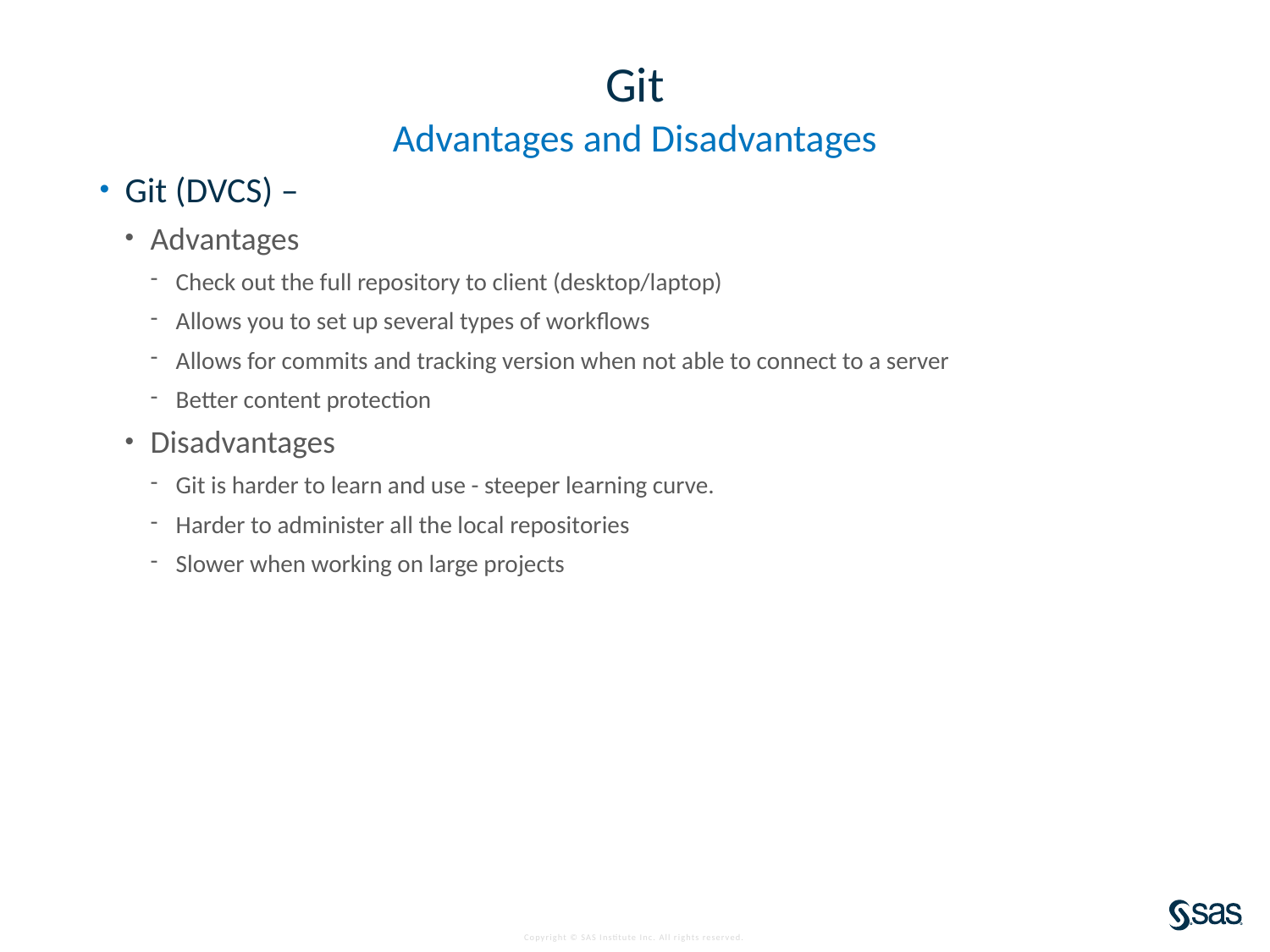

# Git
Advantages and Disadvantages
Git (DVCS) –
Advantages
Check out the full repository to client (desktop/laptop)
Allows you to set up several types of workflows
Allows for commits and tracking version when not able to connect to a server
Better content protection
Disadvantages
Git is harder to learn and use - steeper learning curve.
Harder to administer all the local repositories
Slower when working on large projects